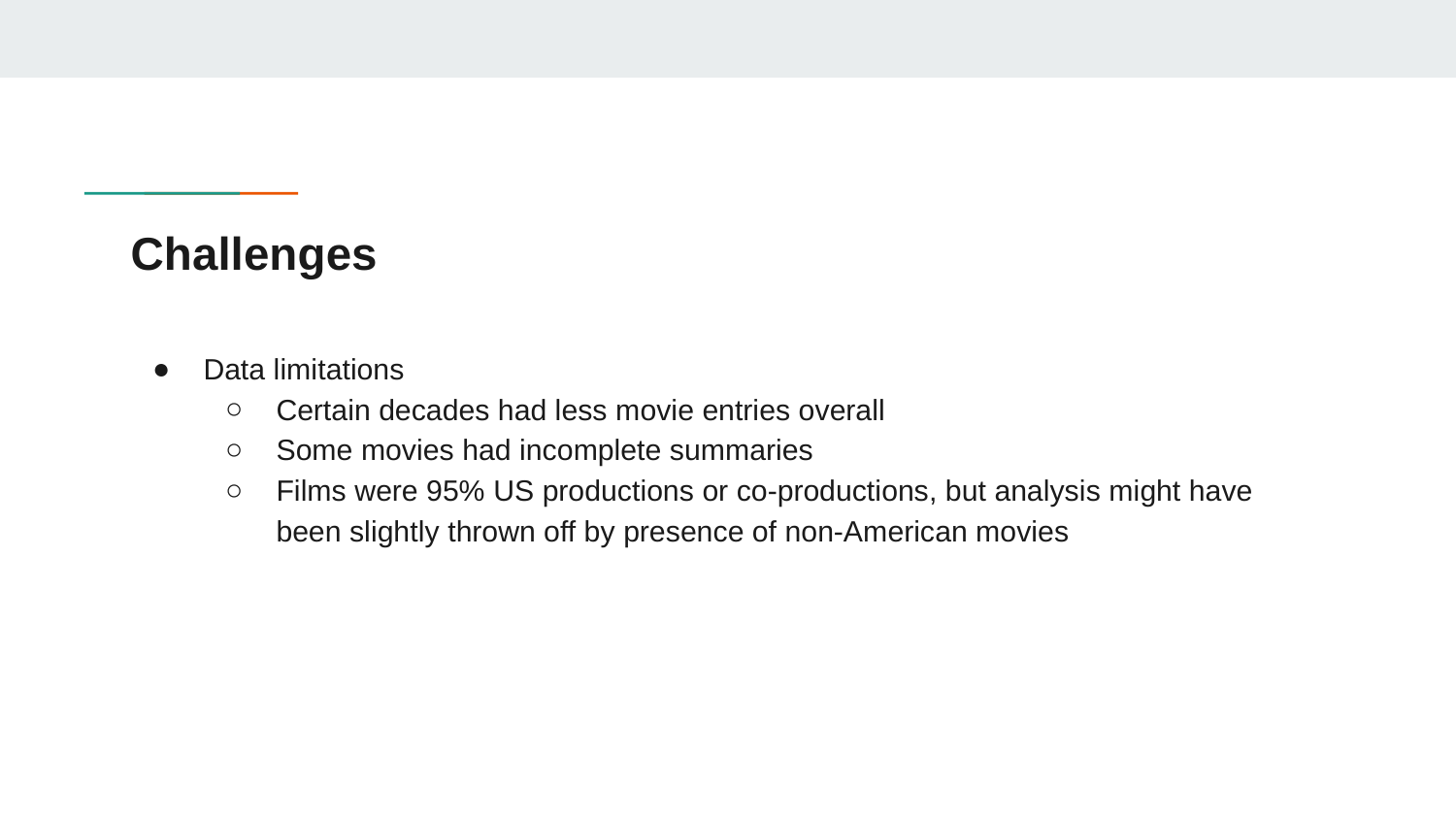

# Challenges
Data limitations
Certain decades had less movie entries overall
Some movies had incomplete summaries
Films were 95% US productions or co-productions, but analysis might have been slightly thrown off by presence of non-American movies